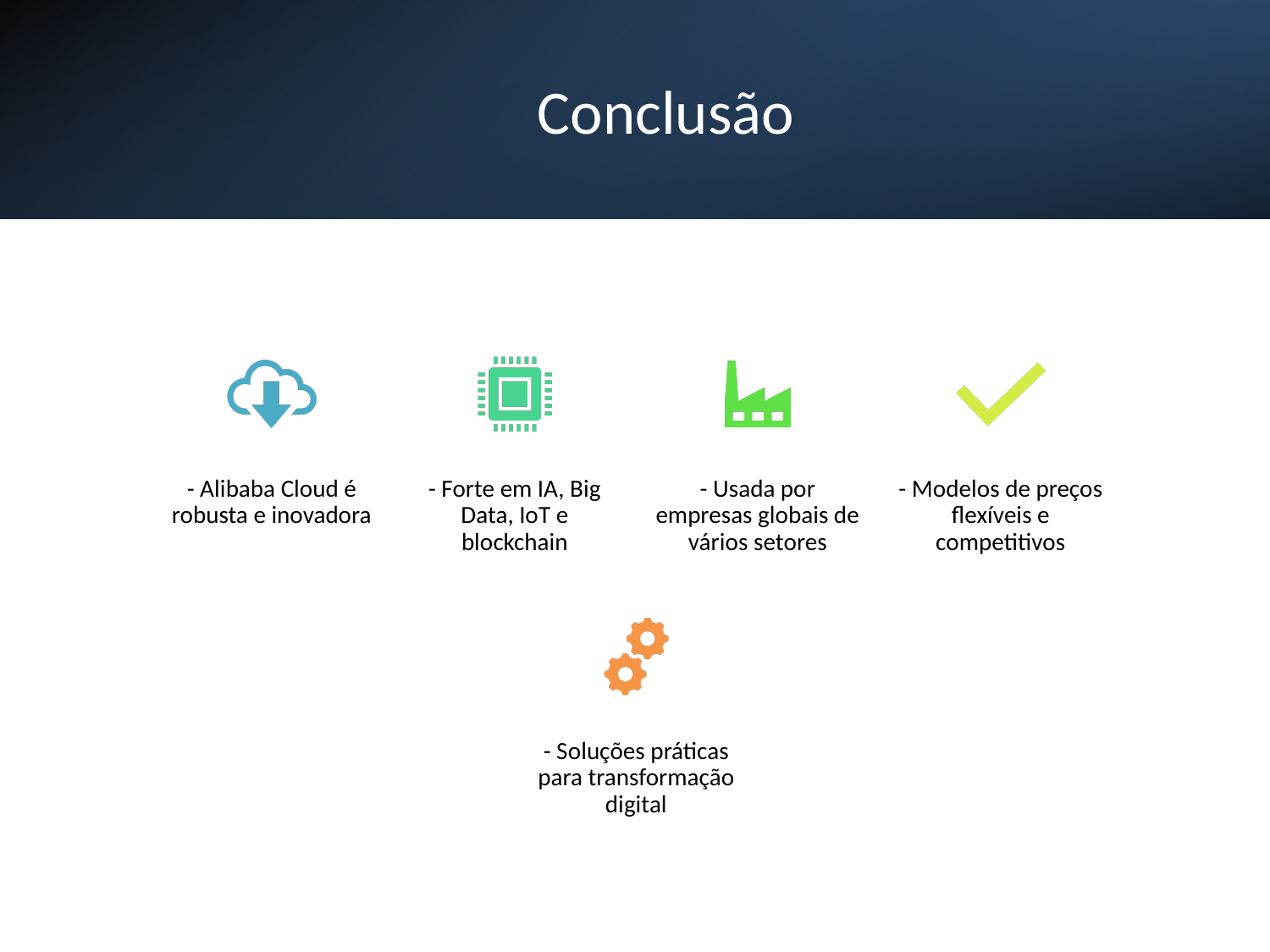

# Conclusão
- Alibaba Cloud é robusta e inovadora
- Forte em IA, Big Data, IoT e blockchain
- Usada por empresas globais de vários setores
- Modelos de preços flexíveis e competitivos
- Soluções práticas para transformação digital